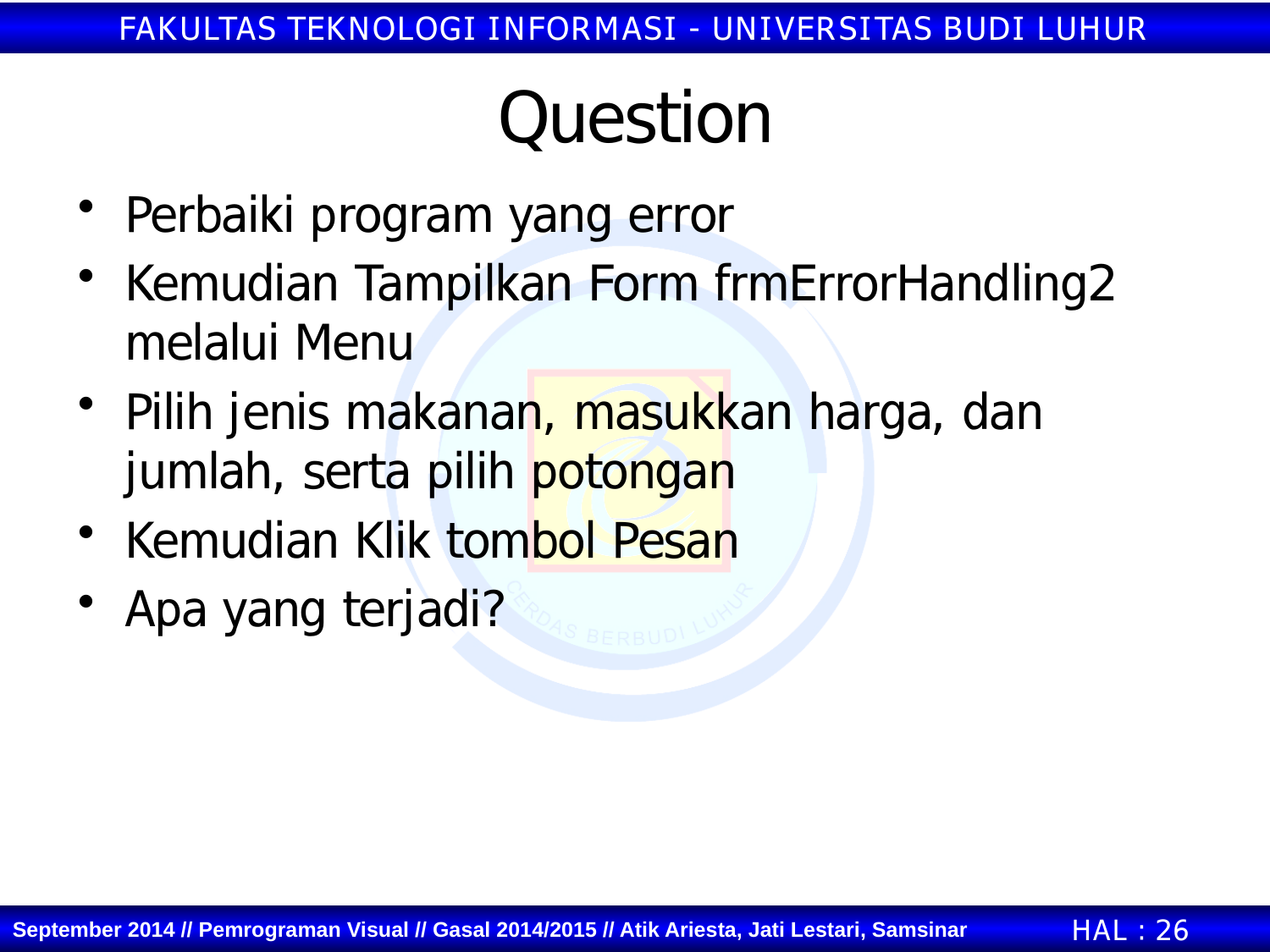

# Question
Perbaiki program yang error
Kemudian Tampilkan Form frmErrorHandling2 melalui Menu
Pilih jenis makanan, masukkan harga, dan jumlah, serta pilih potongan
Kemudian Klik tombol Pesan
Apa yang terjadi?